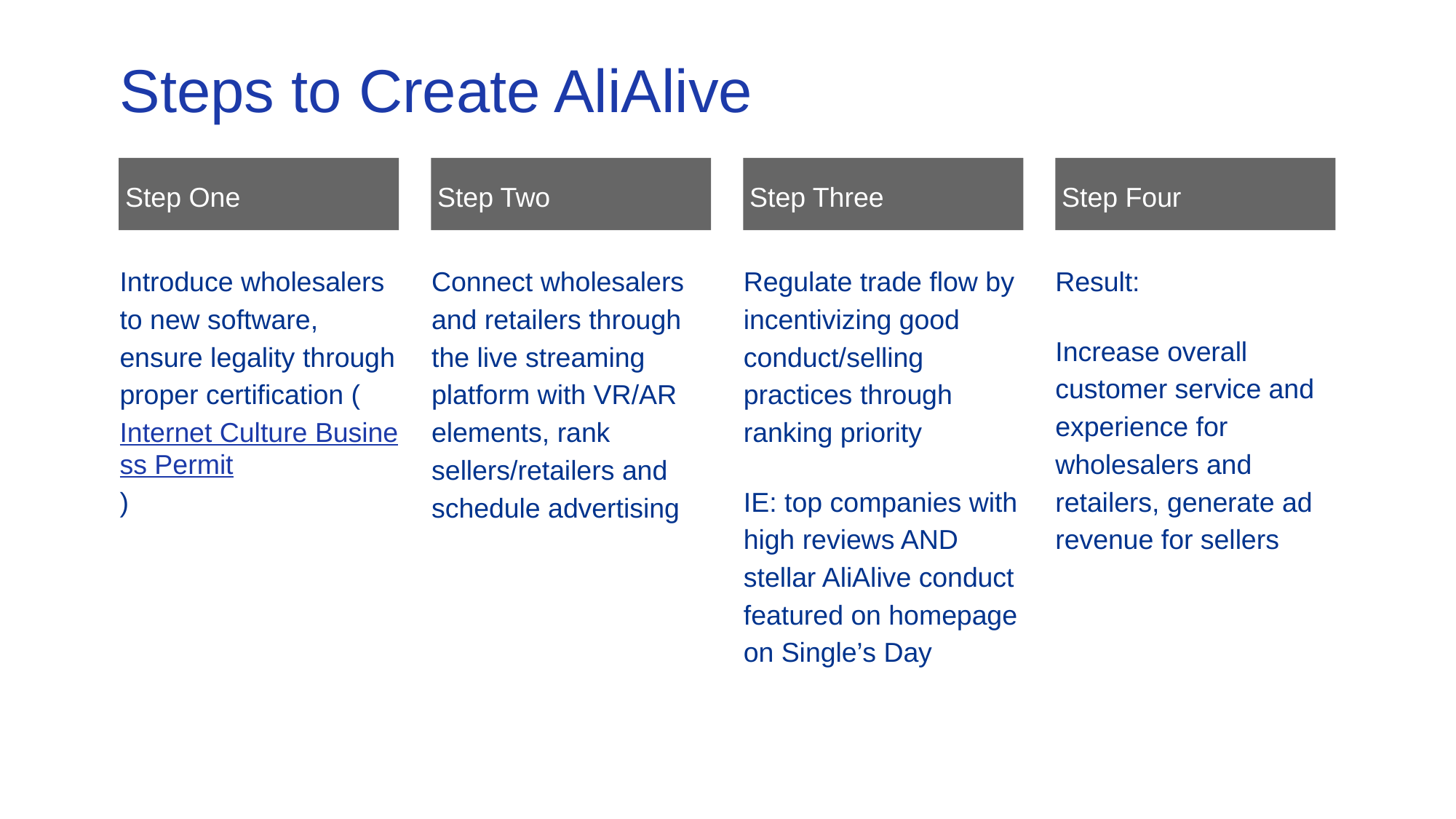

# Steps to Create AliAlive

Step One
Step Two
Step Three
Step Four
Introduce wholesalers to new software, ensure legality through proper certification (Internet Culture Business Permit)
Connect wholesalers and retailers through the live streaming platform with VR/AR elements, rank sellers/retailers and schedule advertising

Regulate trade flow by incentivizing good conduct/selling practices through ranking priority
IE: top companies with high reviews AND stellar AliAlive conduct featured on homepage on Single’s Day
Result:
Increase overall customer service and experience for wholesalers and retailers, generate ad revenue for sellers